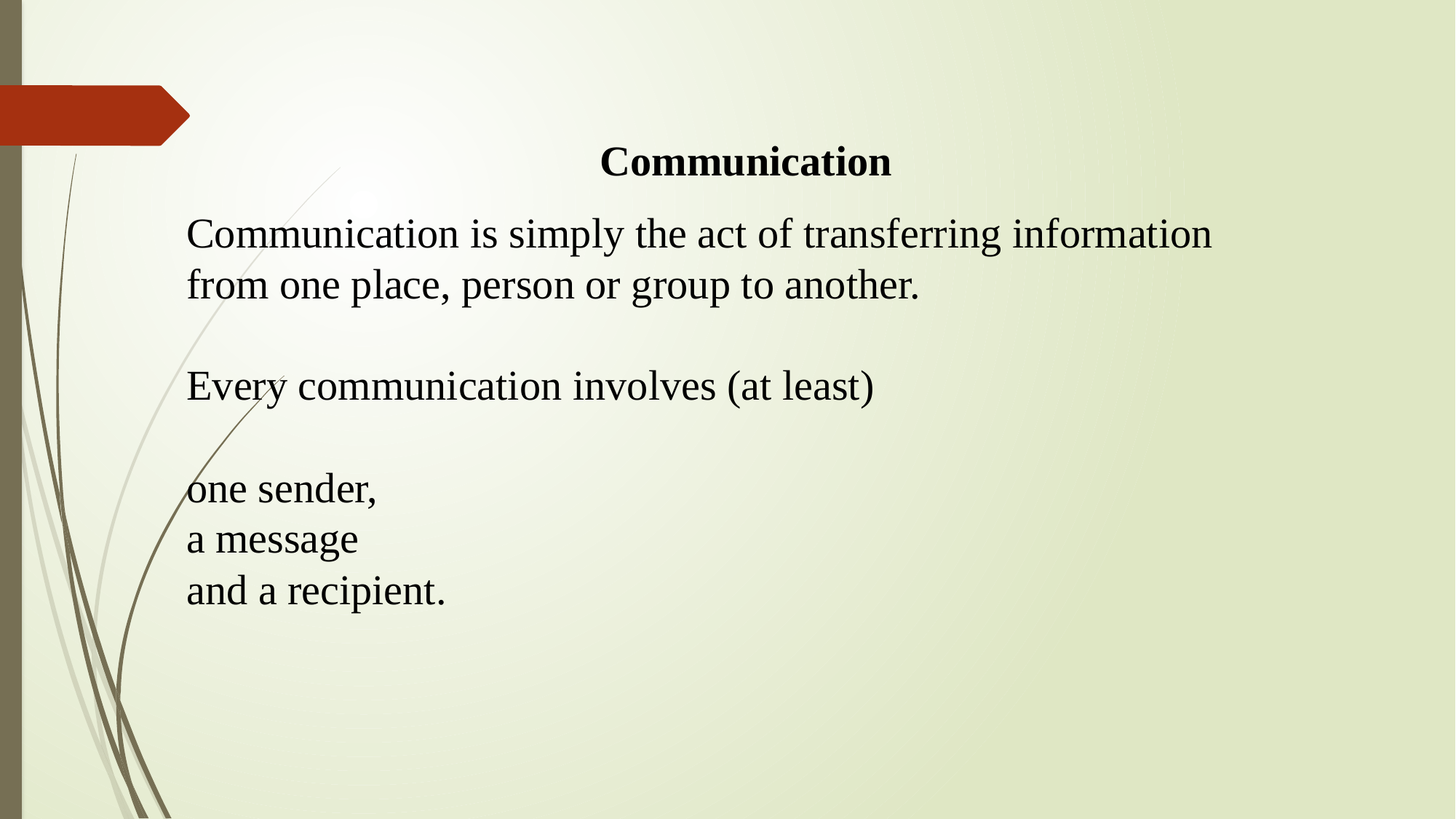

Communication

Communication is simply the act of transferring information from one place, person or group to another.

Every communication involves (at least)

one sender,
a message
and a recipient.